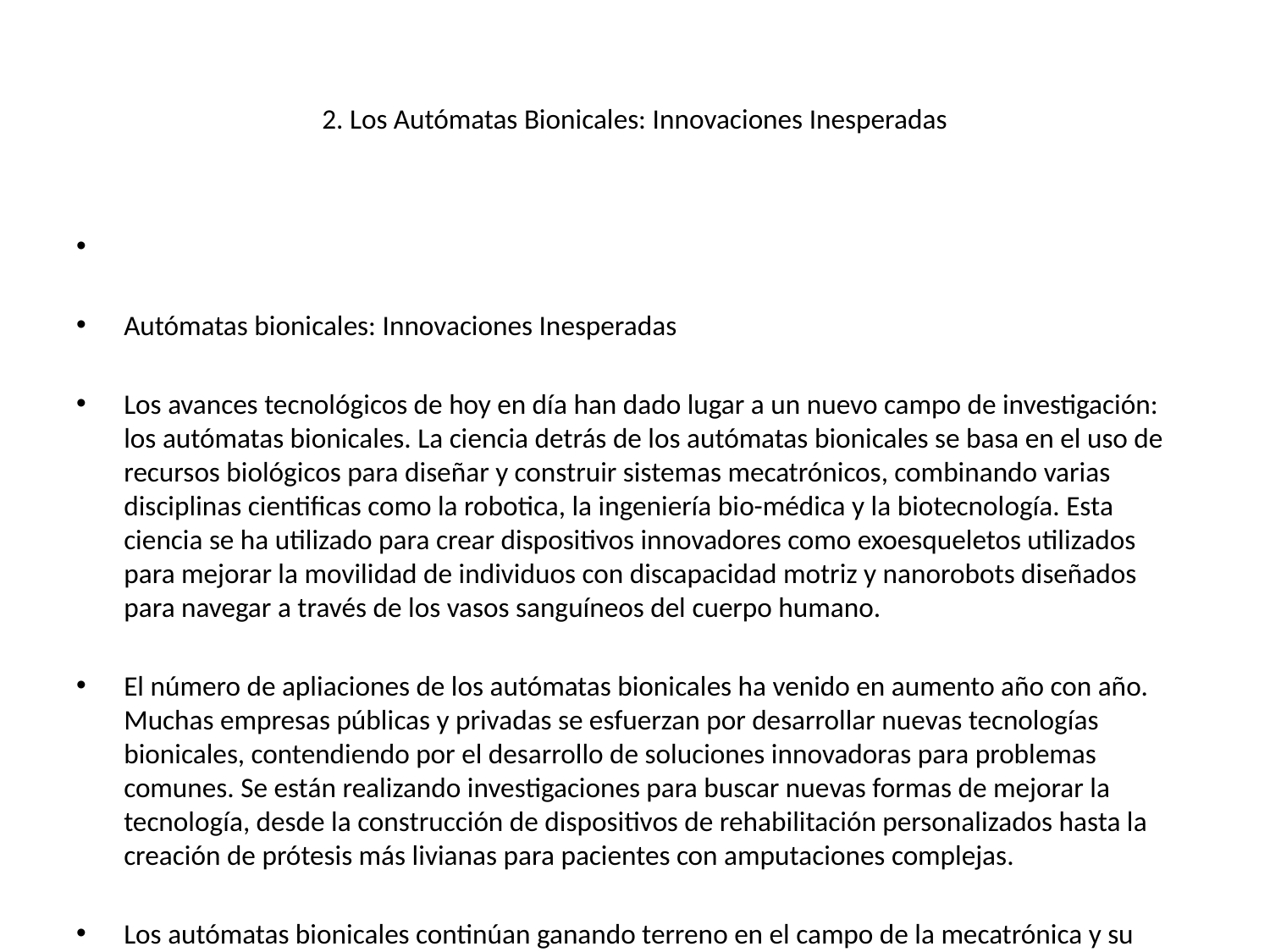

# 2. Los Autómatas Bionicales: Innovaciones Inesperadas

Autómatas bionicales: Innovaciones Inesperadas

Los avances tecnológicos de hoy en día han dado lugar a un nuevo campo de investigación: los autómatas bionicales. La ciencia detrás de los autómatas bionicales se basa en el uso de recursos biológicos para diseñar y construir sistemas mecatrónicos, combinando varias disciplinas cientificas como la robotica, la ingeniería bio-médica y la biotecnología. Esta ciencia se ha utilizado para crear dispositivos innovadores como exoesqueletos utilizados para mejorar la movilidad de individuos con discapacidad motriz y nanorobots diseñados para navegar a través de los vasos sanguíneos del cuerpo humano.

El número de apliaciones de los autómatas bionicales ha venido en aumento año con año. Muchas empresas públicas y privadas se esfuerzan por desarrollar nuevas tecnologías bionicales, contendiendo por el desarrollo de soluciones innovadoras para problemas comunes. Se están realizando investigaciones para buscar nuevas formas de mejorar la tecnología, desde la construcción de dispositivos de rehabilitación personalizados hasta la creación de prótesis más livianas para pacientes con amputaciones complejas.

Los autómatas bionicales continúan ganando terreno en el campo de la mecatrónica y su impacto en el medio puede ayudar a la gente a tener un mejor estilo de vida. Los dispositivos bionicales ofrecen una forma segura y cómoda para los pacientes para controlar sus enfermedades crónicas, gozar de actividades con más calidad y mejorar la calidad de vida.  La rápida evolución de esta tecnología demuestra su gran potencial de traer cambios significantes en el futuro próximo.